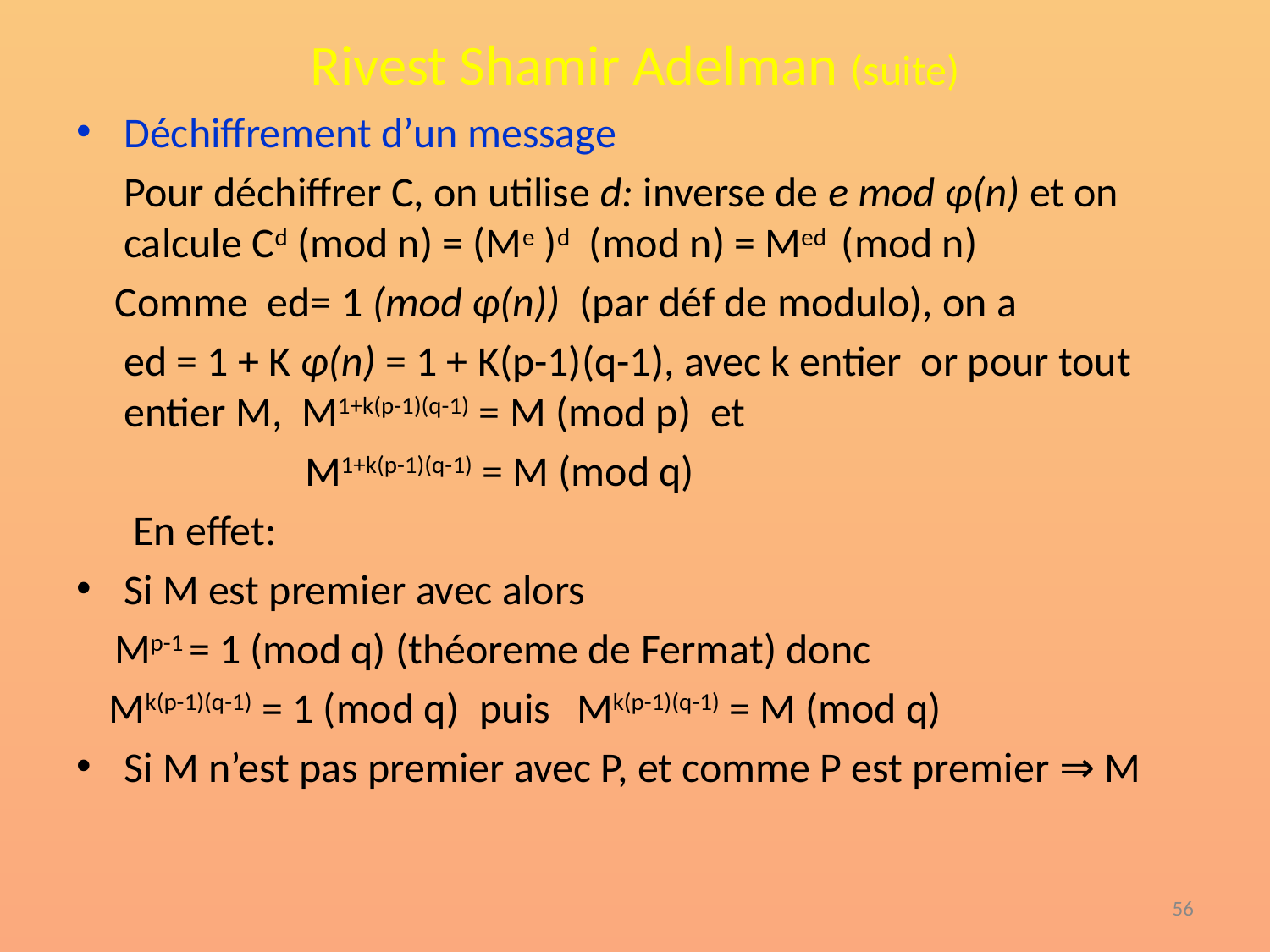

# Rivest Shamir Adelman (suite)
Déchiffrement d’un message
     Pour déchiffrer C, on utilise d: inverse de e mod φ(n) et on calcule Cd (mod n) = (Me )d  (mod n) = Med  (mod n)
       Comme  ed= 1 (mod φ(n))  (par déf de modulo), on a
     ed = 1 + K φ(n) = 1 + K(p-1)(q-1), avec k entier  or pour tout entier M,  M1+k(p-1)(q-1) = M (mod p)  et
                        M1+k(p-1)(q-1) = M (mod q)
      En effet:
Si M est premier avec alors
    Mp-1 = 1 (mod q) (théoreme de Fermat) donc
      Mk(p-1)(q-1) = 1 (mod q)   puis    Mk(p-1)(q-1) = M (mod q)
Si M n’est pas premier avec P, et comme P est premier ⇒ M
56